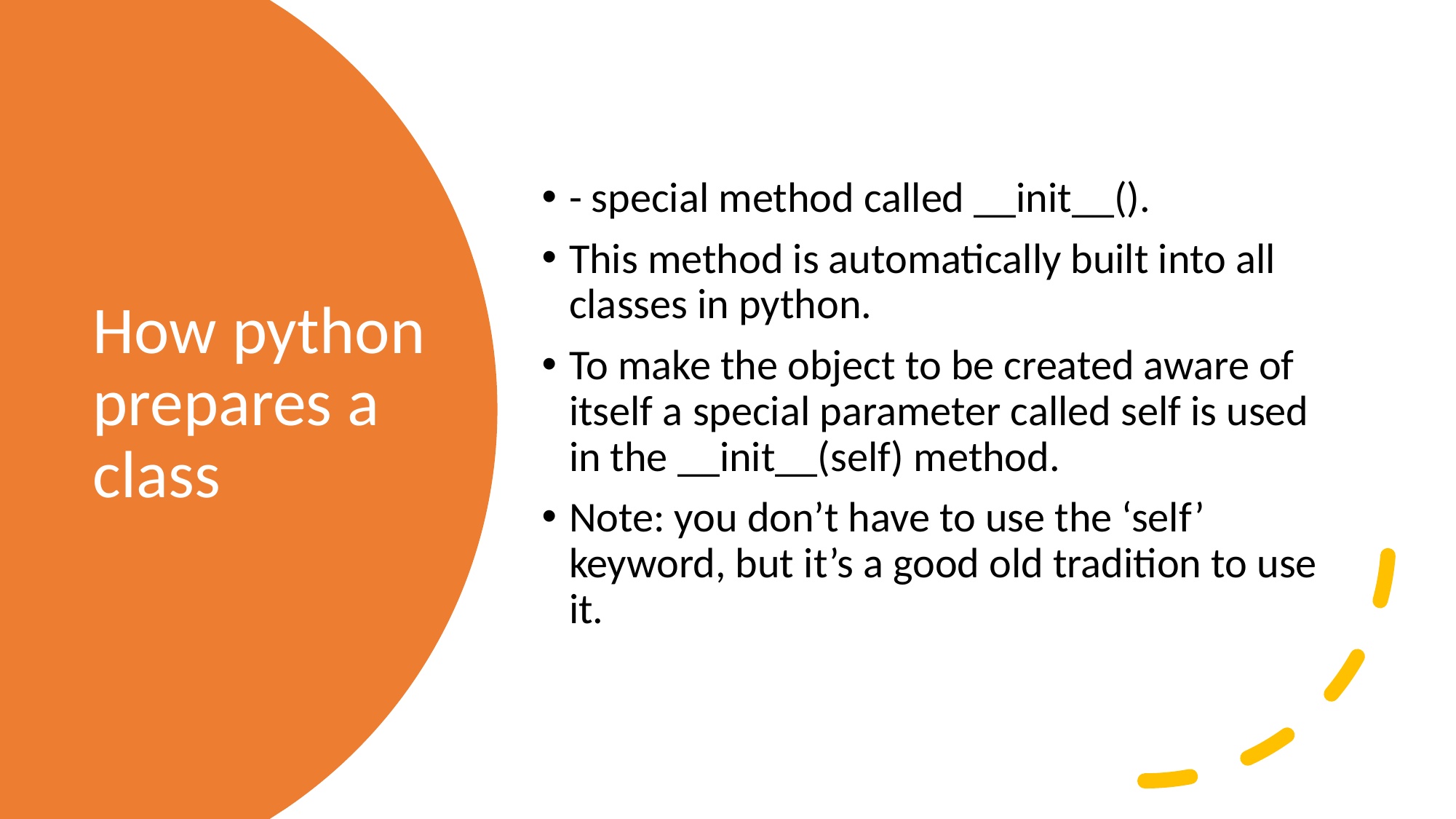

- special method called __init__().
This method is automatically built into all classes in python.
To make the object to be created aware of itself a special parameter called self is used in the __init__(self) method.
Note: you don’t have to use the ‘self’ keyword, but it’s a good old tradition to use it.
# How python prepares a class